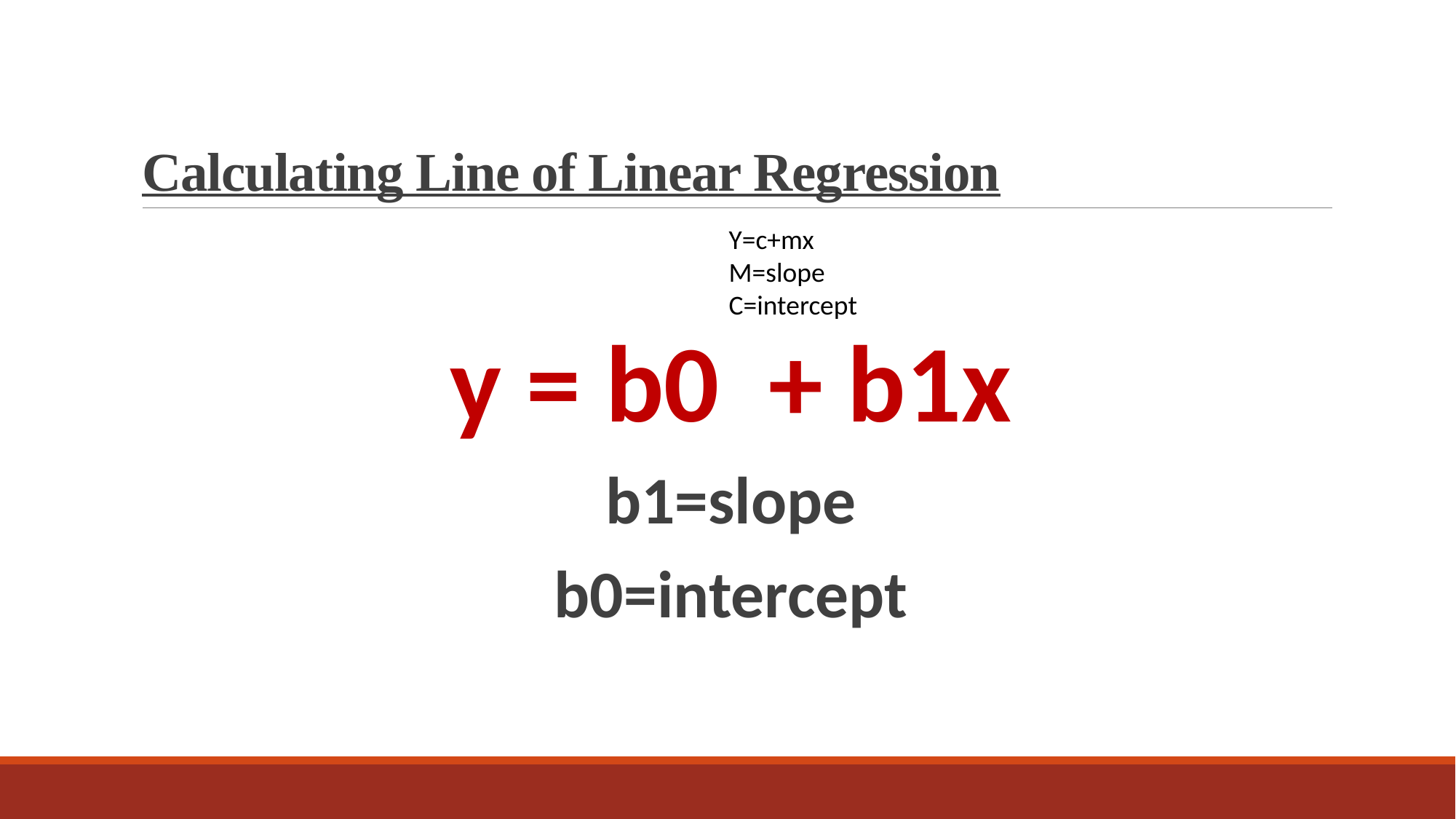

# Calculating Line of Linear Regression
Y=c+mx
M=slope
C=intercept

y = b0  + b1x
b1=slope
b0=intercept